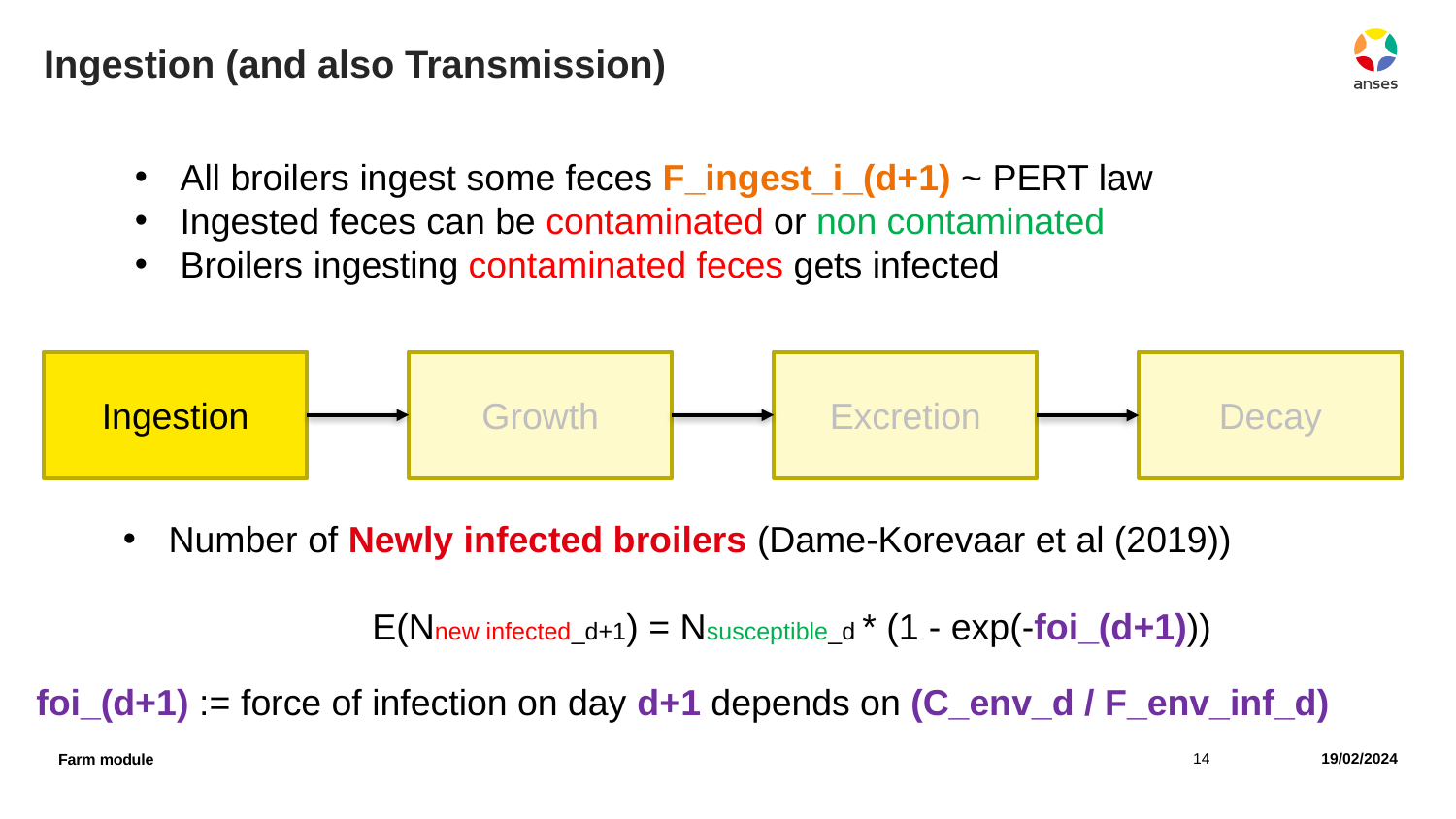

# Ingestion (and also Transmission)
All broilers ingest some feces F_ingest_i_(d+1) ~ PERT law
Ingested feces can be contaminated or non contaminated
Broilers ingesting contaminated feces gets infected

Ingestion
Growth
Excretion
Decay
Number of Newly infected broilers (Dame-Korevaar et al (2019))

	   E(Nnew infected_d+1) = Nsusceptible_d * (1 - exp(-foi_(d+1)))
foi_(d+1) := force of infection on day d+1 depends on (C_env_d / F_env_inf_d)

14
19/02/2024
Farm module